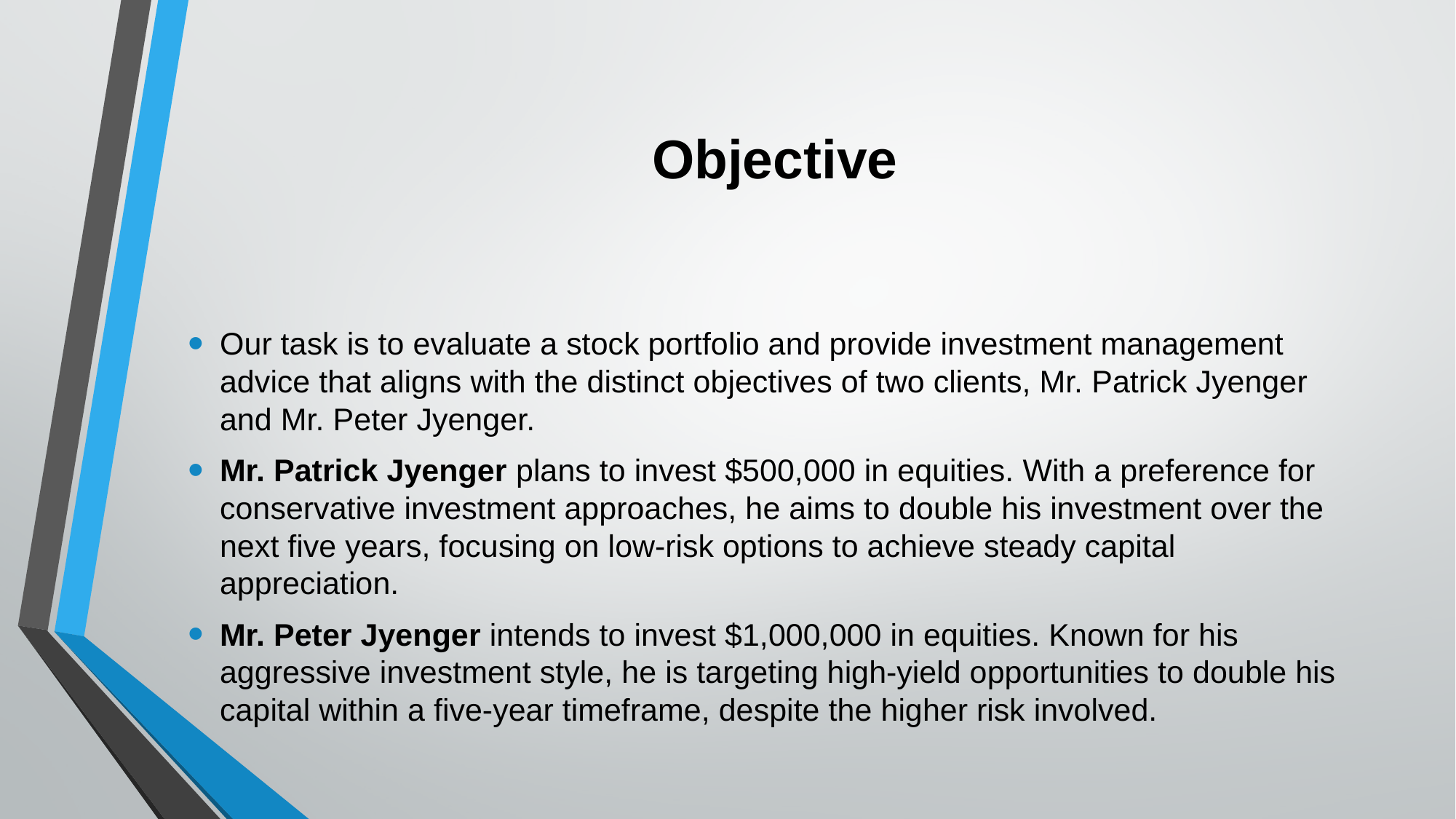

# Objective
Our task is to evaluate a stock portfolio and provide investment management advice that aligns with the distinct objectives of two clients, Mr. Patrick Jyenger and Mr. Peter Jyenger.
Mr. Patrick Jyenger plans to invest $500,000 in equities. With a preference for conservative investment approaches, he aims to double his investment over the next five years, focusing on low-risk options to achieve steady capital appreciation.
Mr. Peter Jyenger intends to invest $1,000,000 in equities. Known for his aggressive investment style, he is targeting high-yield opportunities to double his capital within a five-year timeframe, despite the higher risk involved.